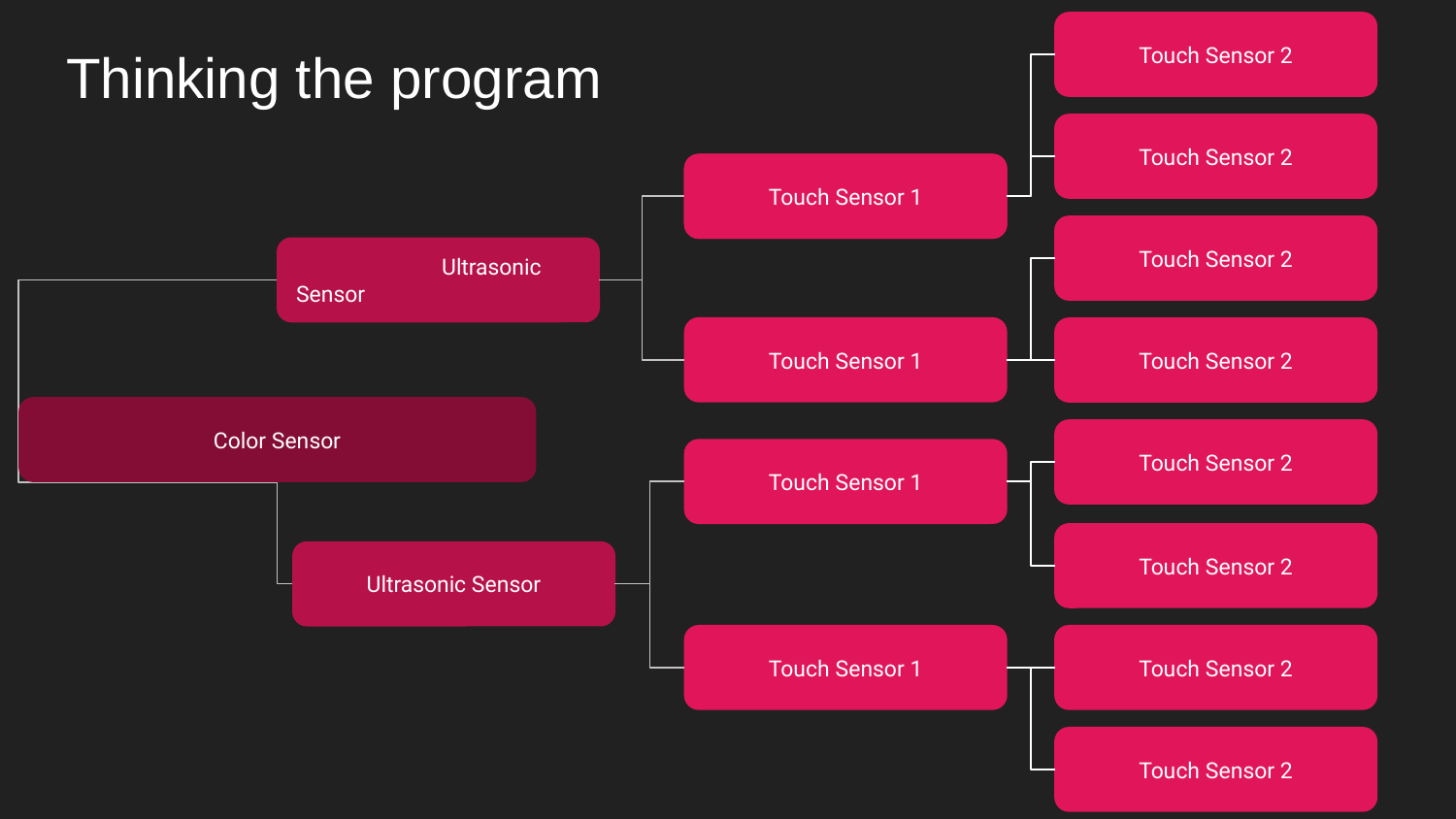

Touch Sensor 2
Thinking the program
Touch Sensor 2
Touch Sensor 1
Touch Sensor 1
Touch Sensor 2
	Ultrasonic Sensor
Touch Sensor 1
Touch Sensor 2
Color Sensor
Touch Sensor 2
Touch Sensor 1
Touch Sensor 2
Ultrasonic Sensor
Touch Sensor 1
Touch Sensor 2
Touch Sensor 2